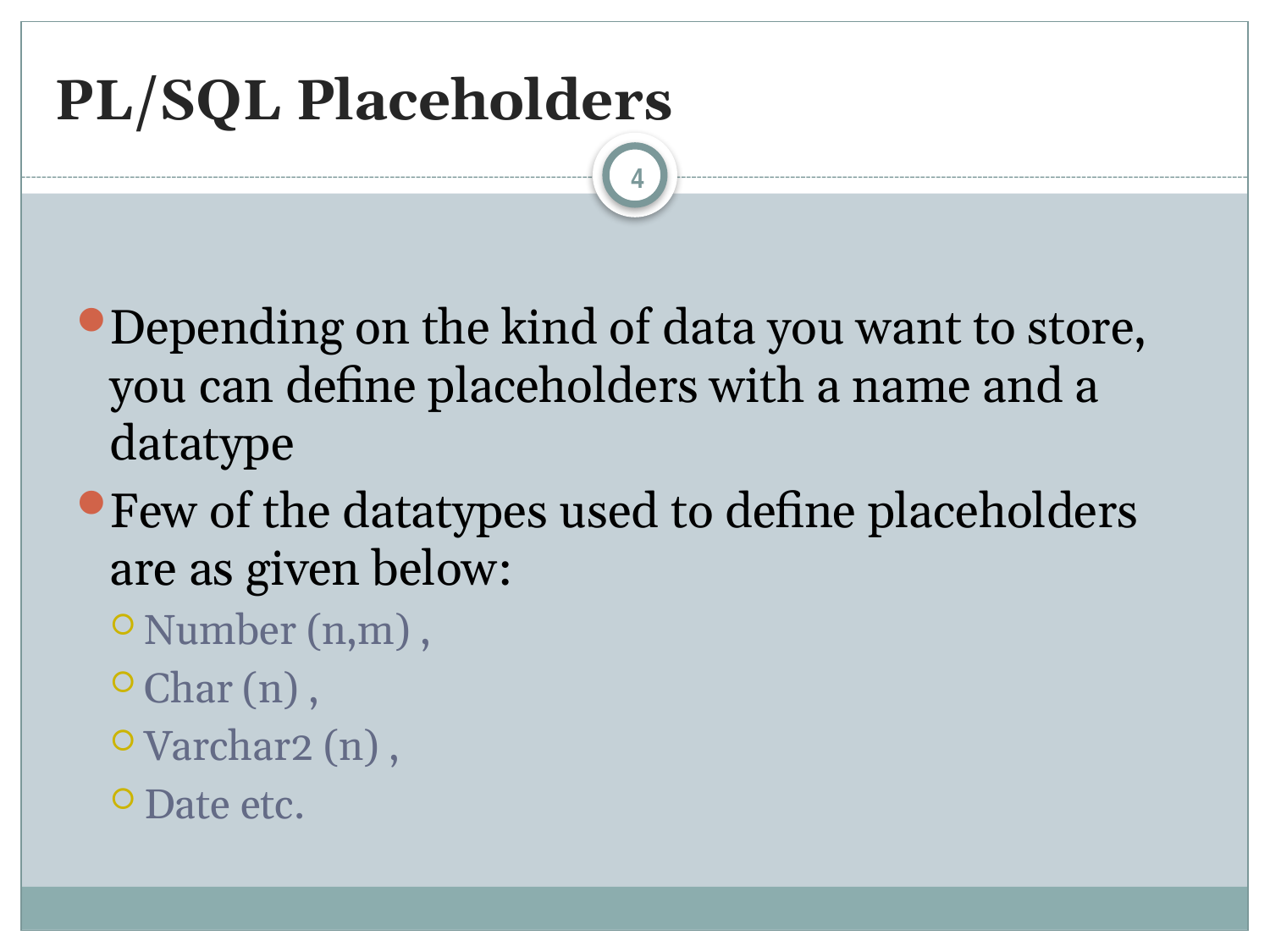

# PL/SQL Placeholders
4

Depending on the kind of data you want to store, you can define placeholders with a name and a datatype
Few of the datatypes used to define placeholders are as given below:
Number (n,m) ,
Char (n) ,
Varchar2 (n) ,
Date etc.